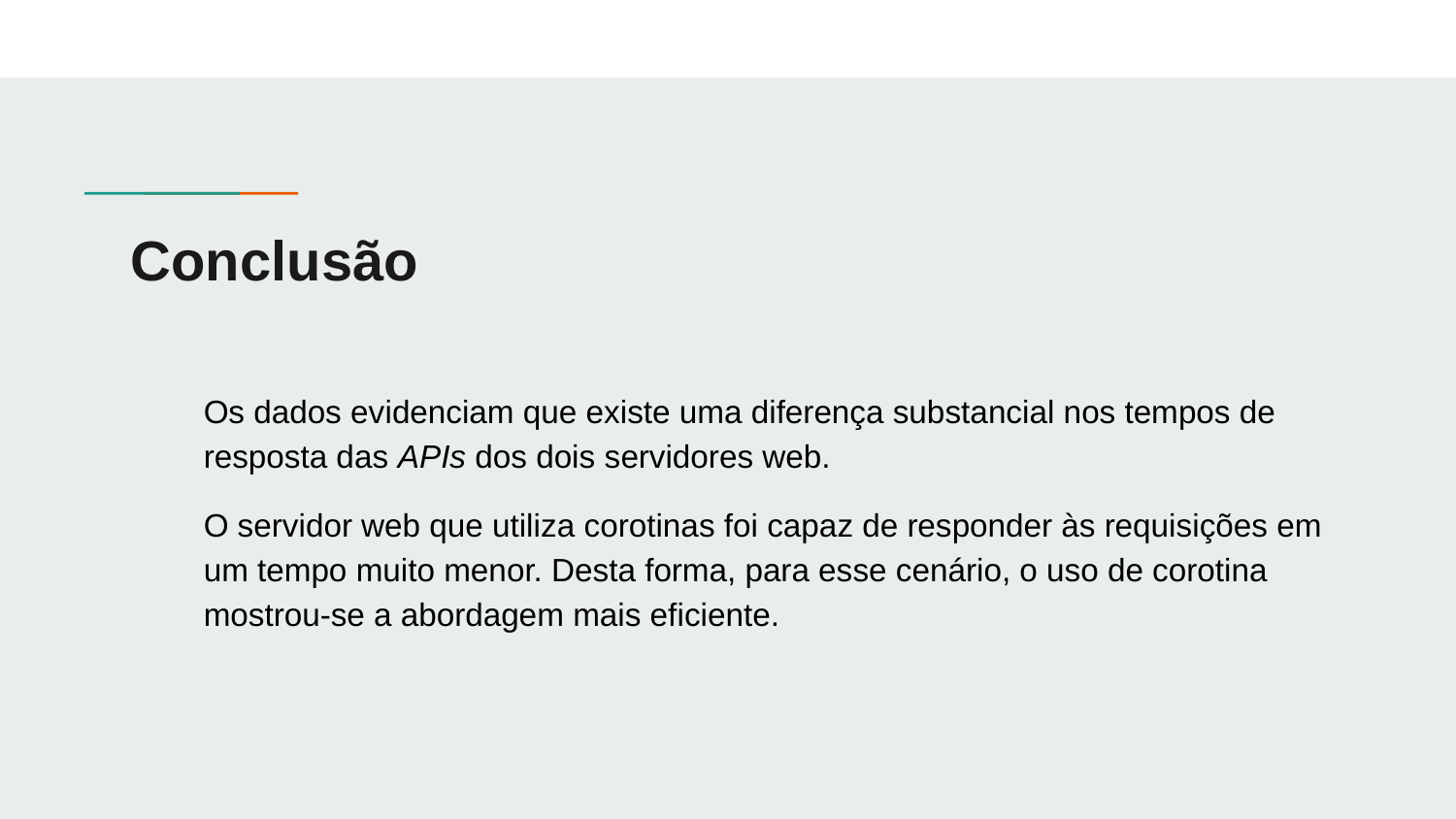

# Conclusão
Os dados evidenciam que existe uma diferença substancial nos tempos de resposta das APIs dos dois servidores web.
O servidor web que utiliza corotinas foi capaz de responder às requisições em um tempo muito menor. Desta forma, para esse cenário, o uso de corotina mostrou-se a abordagem mais eficiente.